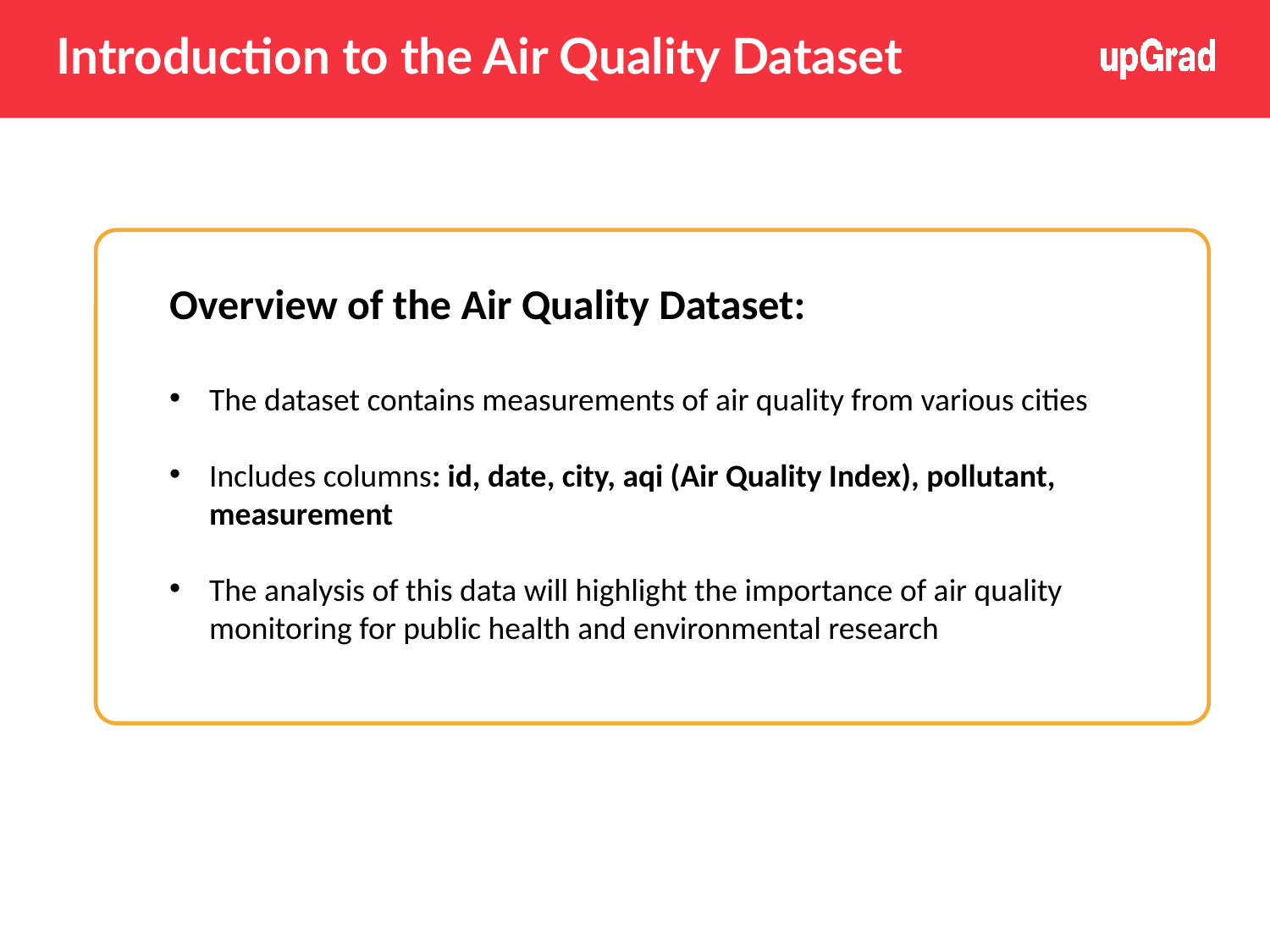

# Introduction to the Air Quality Dataset

Overview of the Air Quality Dataset:

The dataset contains measurements of air quality from various cities

Includes columns: id, date, city, aqi (Air Quality Index), pollutant, measurement

The analysis of this data will highlight the importance of air quality monitoring for public health and environmental research